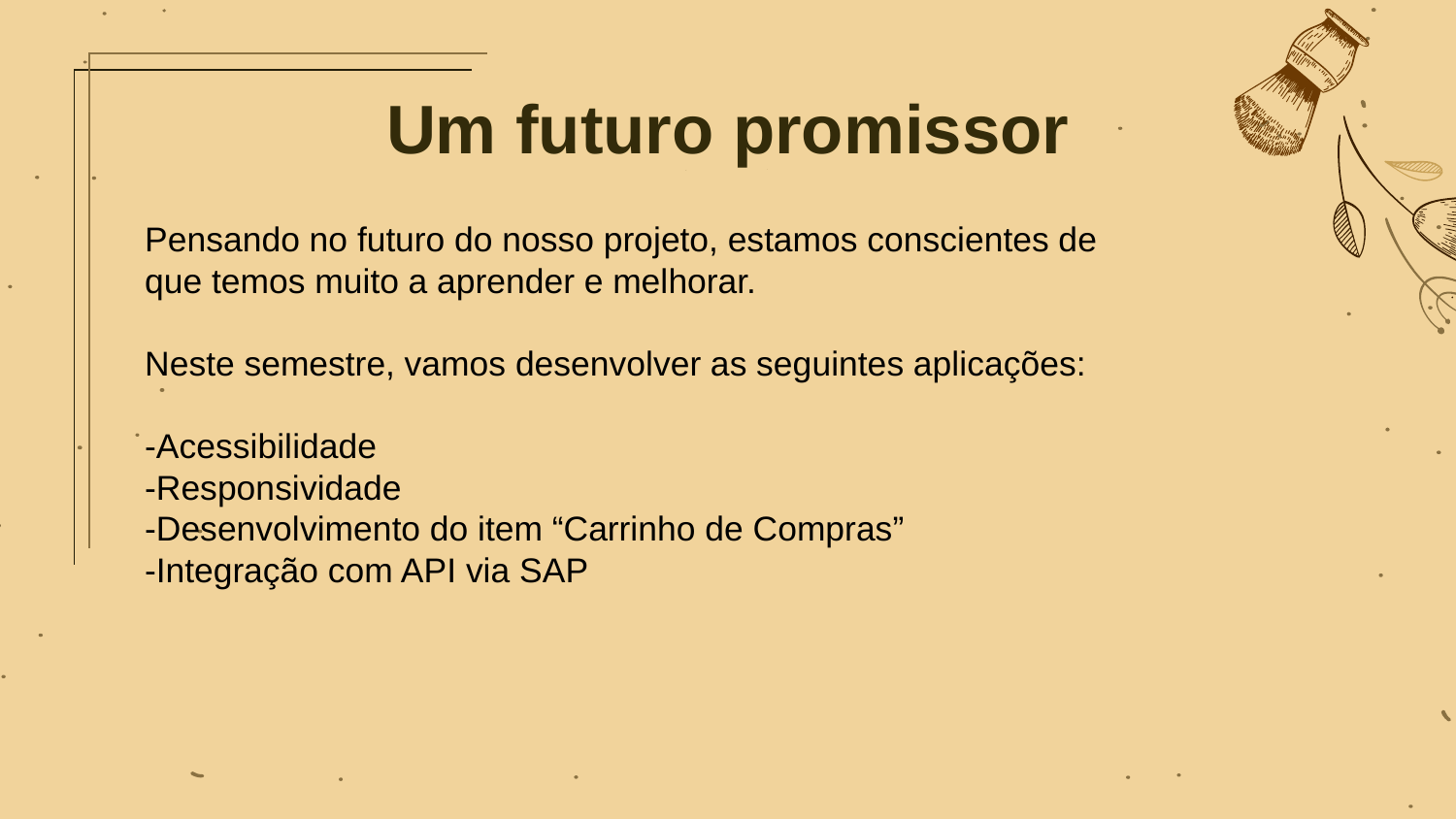

# Um futuro promissor
Pensando no futuro do nosso projeto, estamos conscientes de que temos muito a aprender e melhorar.

Neste semestre, vamos desenvolver as seguintes aplicações:

-Acessibilidade
-Responsividade
-Desenvolvimento do item “Carrinho de Compras”
-Integração com API via SAP